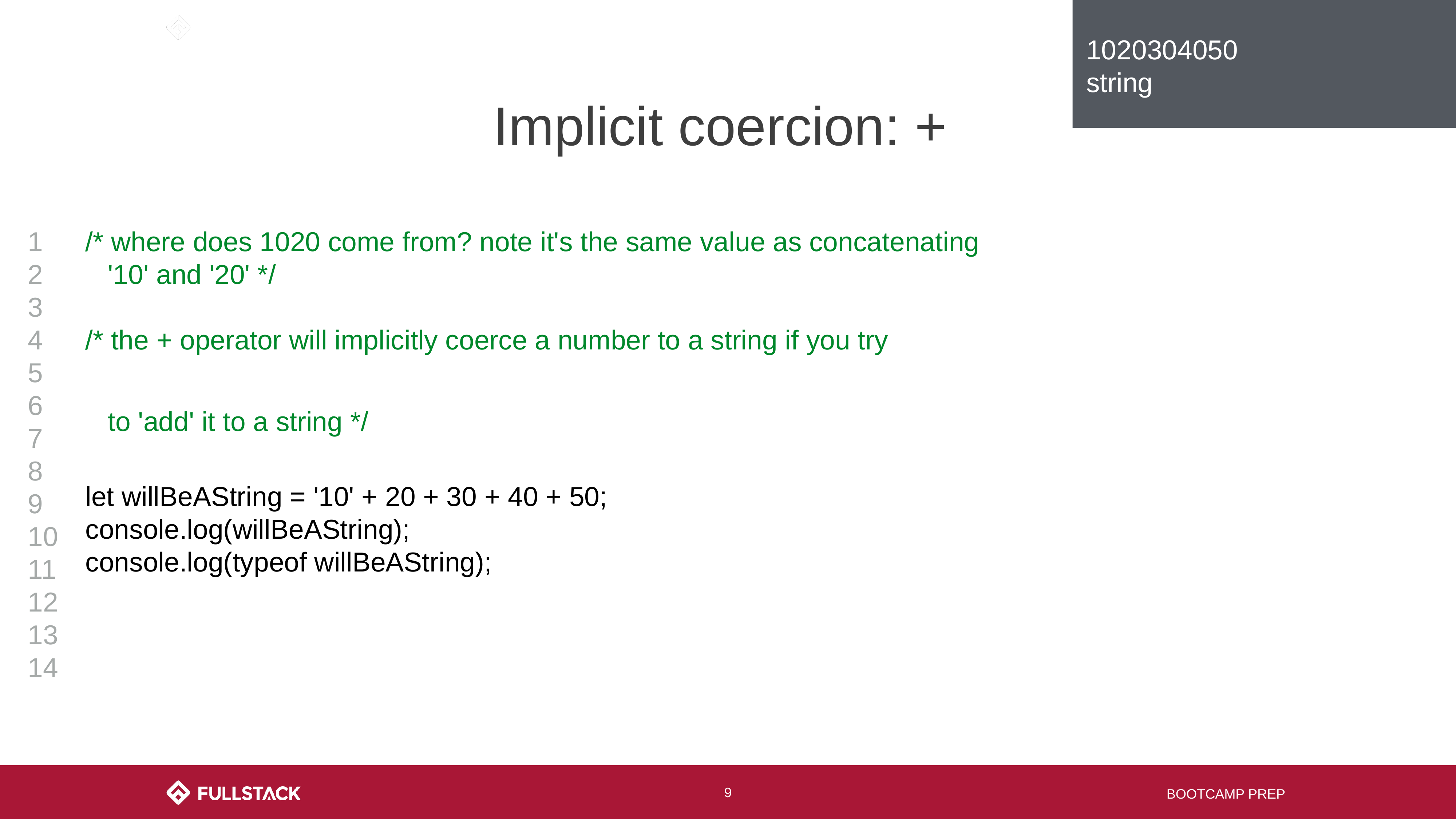

1020304050
string
# Implicit coercion: +
1
2
3
4
5
6
7
8
9
10
11
12
13
14

/* where does 1020 come from? note it's the same value as concatenating
   '10' and '20' */
/* the + operator will implicitly coerce a number to a string if you try
   to 'add' it to a string */

let willBeAString = '10' + 20 + 30 + 40 + 50;
console.log(willBeAString);
console.log(typeof willBeAString);
9
BOOTCAMP PREP